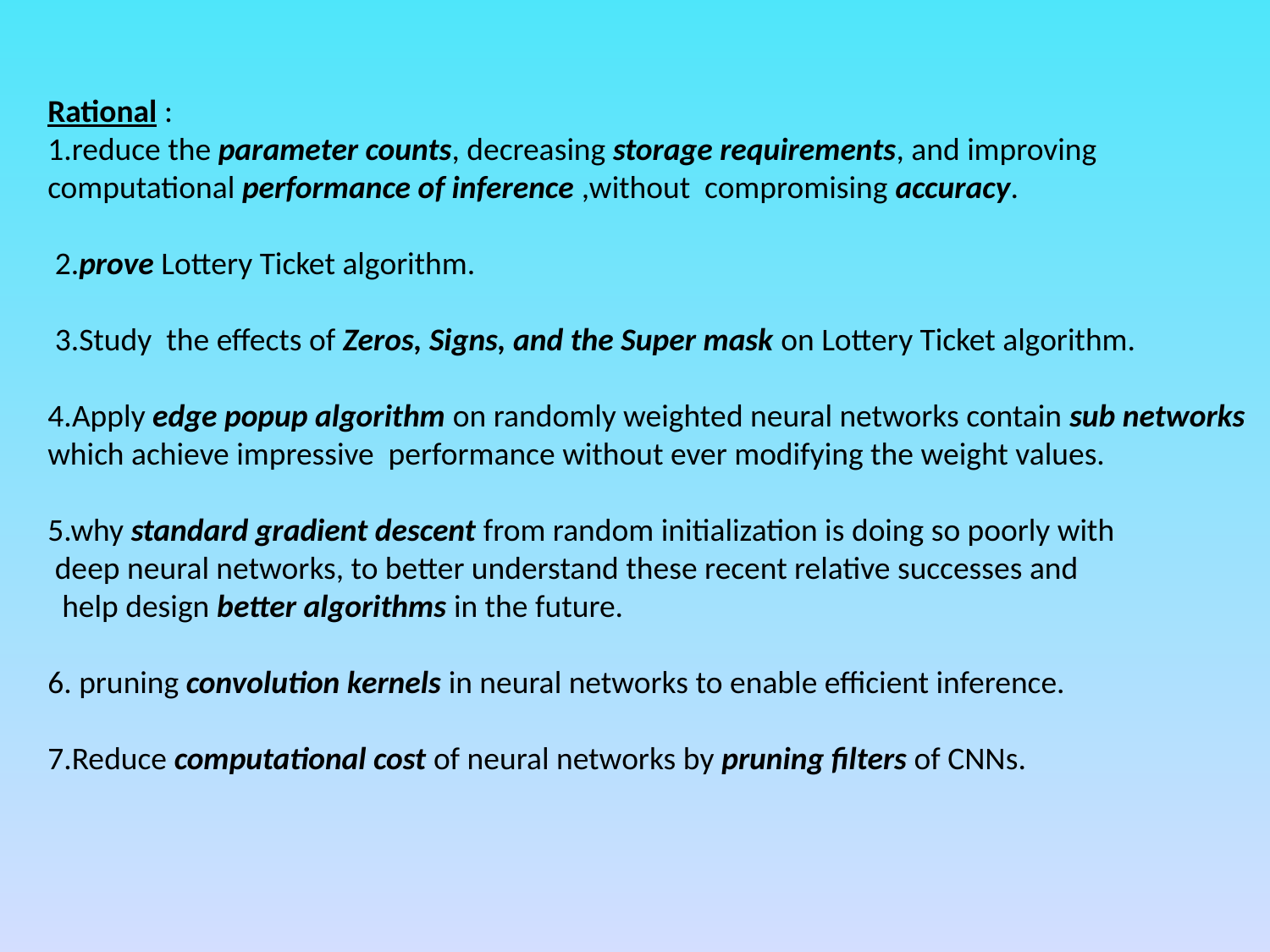

Rational :
1.reduce the parameter counts, decreasing storage requirements, and improving
computational performance of inference ,without  compromising accuracy.

 2.prove Lottery Ticket algorithm.

 3.Study  the effects of Zeros, Signs, and the Super mask on Lottery Ticket algorithm.

4.Apply edge popup algorithm on randomly weighted neural networks contain sub networks
which achieve impressive  performance without ever modifying the weight values.

5.why standard gradient descent from random initialization is doing so poorly with
 deep neural networks, to better understand these recent relative successes and
  help design better algorithms in the future.

6. pruning convolution kernels in neural networks to enable efficient inference.

7.Reduce computational cost of neural networks by pruning filters of CNNs.